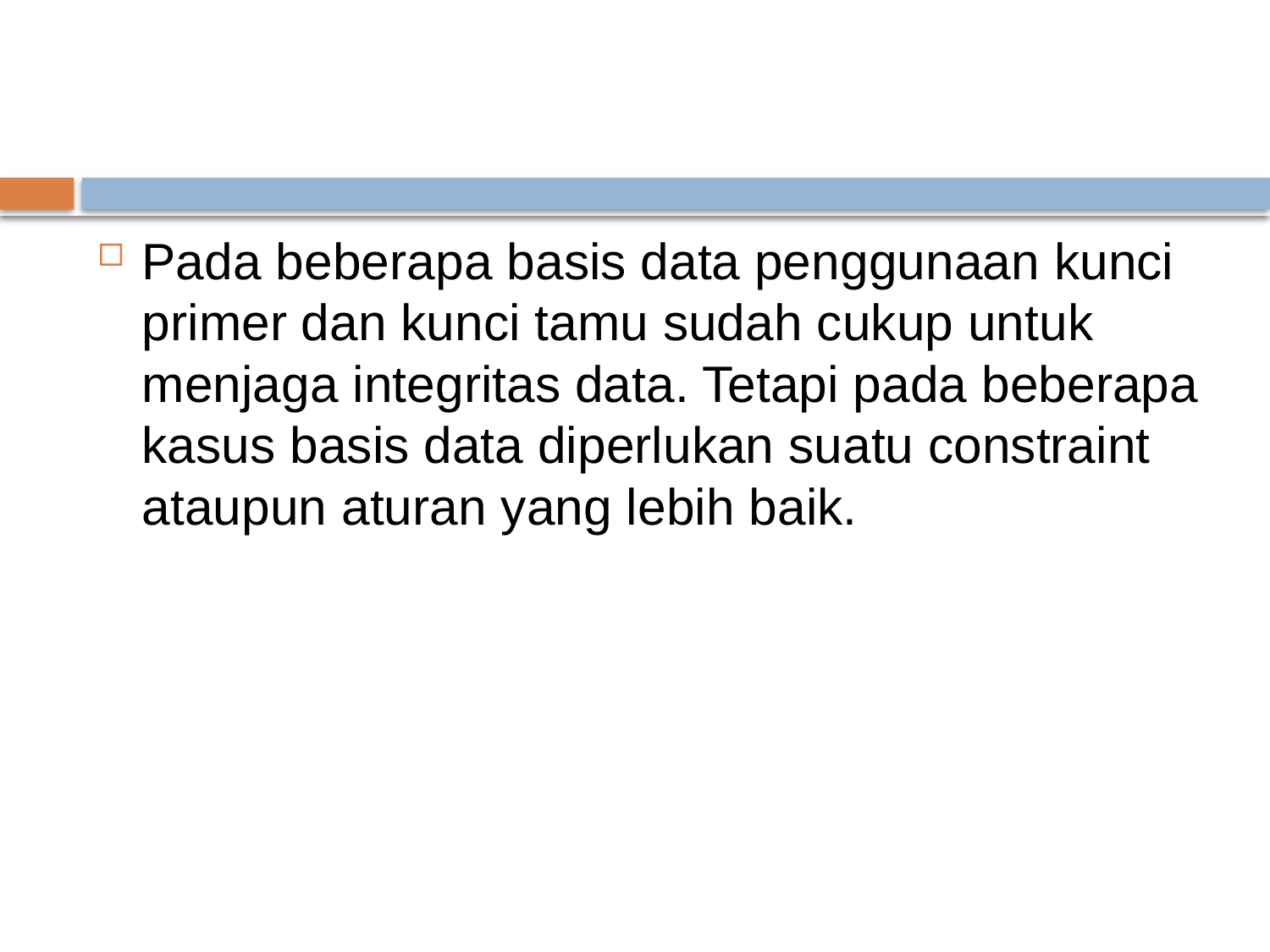

#
Pada beberapa basis data penggunaan kunci primer dan kunci tamu sudah cukup untuk menjaga integritas data. Tetapi pada beberapa kasus basis data diperlukan suatu constraint ataupun aturan yang lebih baik.